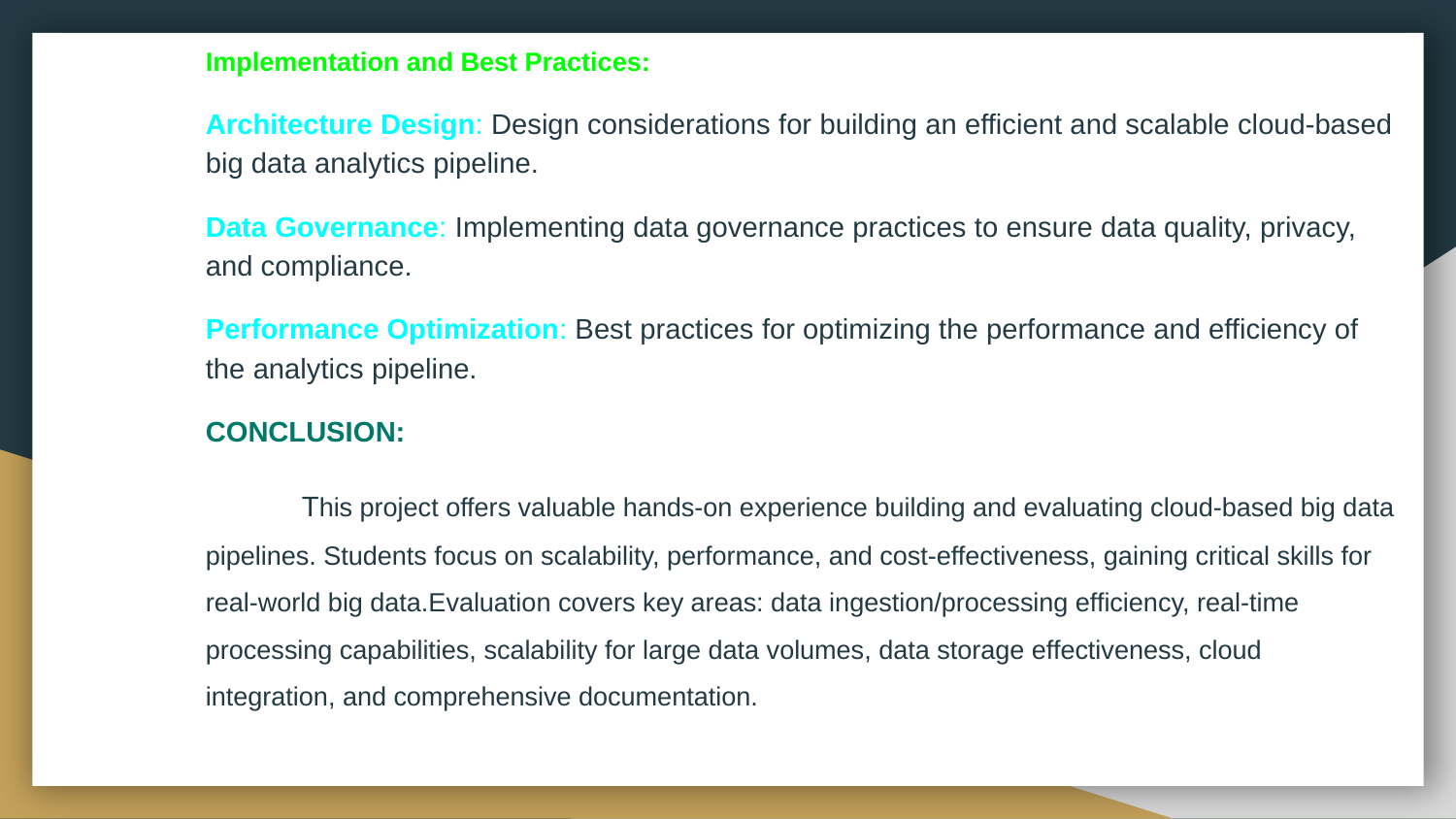

Implementation and Best Practices:
Architecture Design: Design considerations for building an efficient and scalable cloud-based big data analytics pipeline.
Data Governance: Implementing data governance practices to ensure data quality, privacy, and compliance.
Performance Optimization: Best practices for optimizing the performance and efficiency of the analytics pipeline.
CONCLUSION:
            This project offers valuable hands-on experience building and evaluating cloud-based big data pipelines. Students focus on scalability, performance, and cost-effectiveness, gaining critical skills for real-world big data.Evaluation covers key areas: data ingestion/processing efficiency, real-time processing capabilities, scalability for large data volumes, data storage effectiveness, cloud integration, and comprehensive documentation.